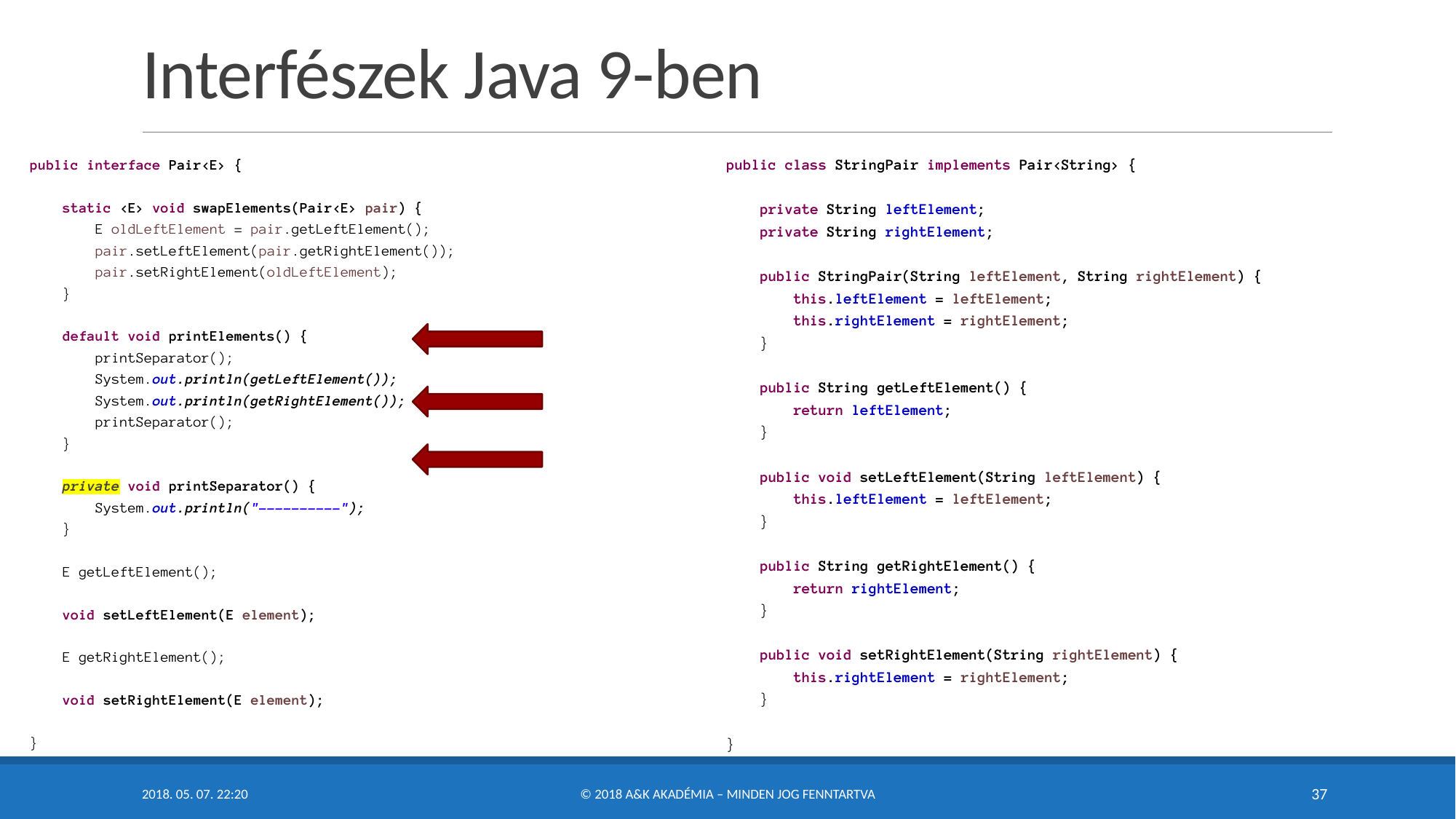

# Interfészek Java 9-ben
public class StringPair implements Pair<String> {

    private String leftElement;
    private String rightElement;

    public StringPair(String leftElement, String rightElement) {
        this.leftElement = leftElement;
        this.rightElement = rightElement;
    }

    public String getLeftElement() {
        return leftElement;
    }

    public void setLeftElement(String leftElement) {
        this.leftElement = leftElement;
    }

    public String getRightElement() {
        return rightElement;
    }

    public void setRightElement(String rightElement) {
        this.rightElement = rightElement;
    }

}
public interface Pair<E> {

    static <E> void swapElements(Pair<E> pair) {
        E oldLeftElement = pair.getLeftElement();
        pair.setLeftElement(pair.getRightElement());
        pair.setRightElement(oldLeftElement);
    }

    default void printElements() {
        printSeparator();
        System.out.println(getLeftElement());
        System.out.println(getRightElement());
        printSeparator();
    }

    private void printSeparator() {
        System.out.println("----------");
    }

    E getLeftElement();

    void setLeftElement(E element);

    E getRightElement();

    void setRightElement(E element);

}

2018. 05. 07. 22:20
© 2018 A&K Akadémia – Minden Jog Fenntartva
37